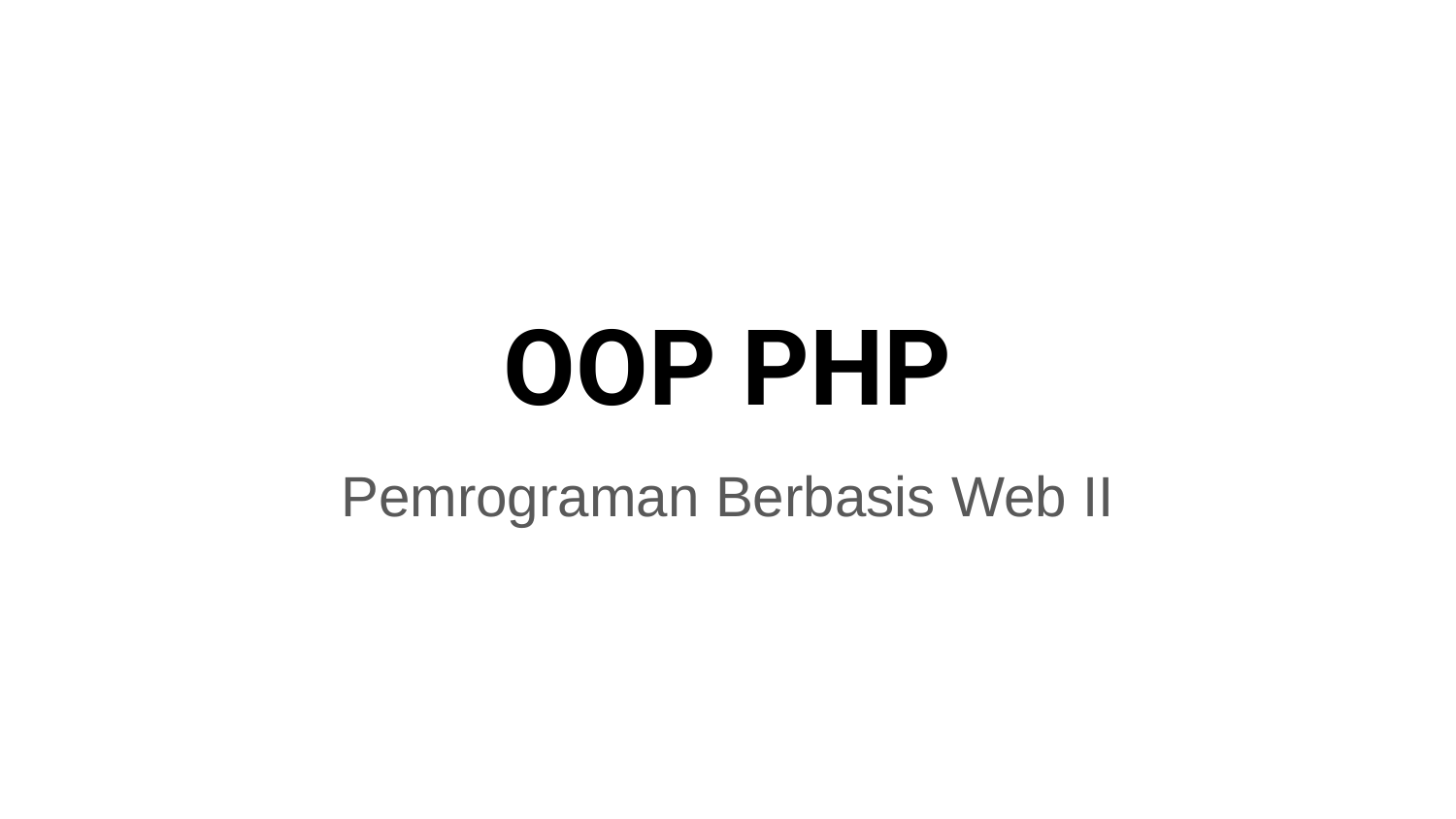

# OOP PHP
Pemrograman Berbasis Web II